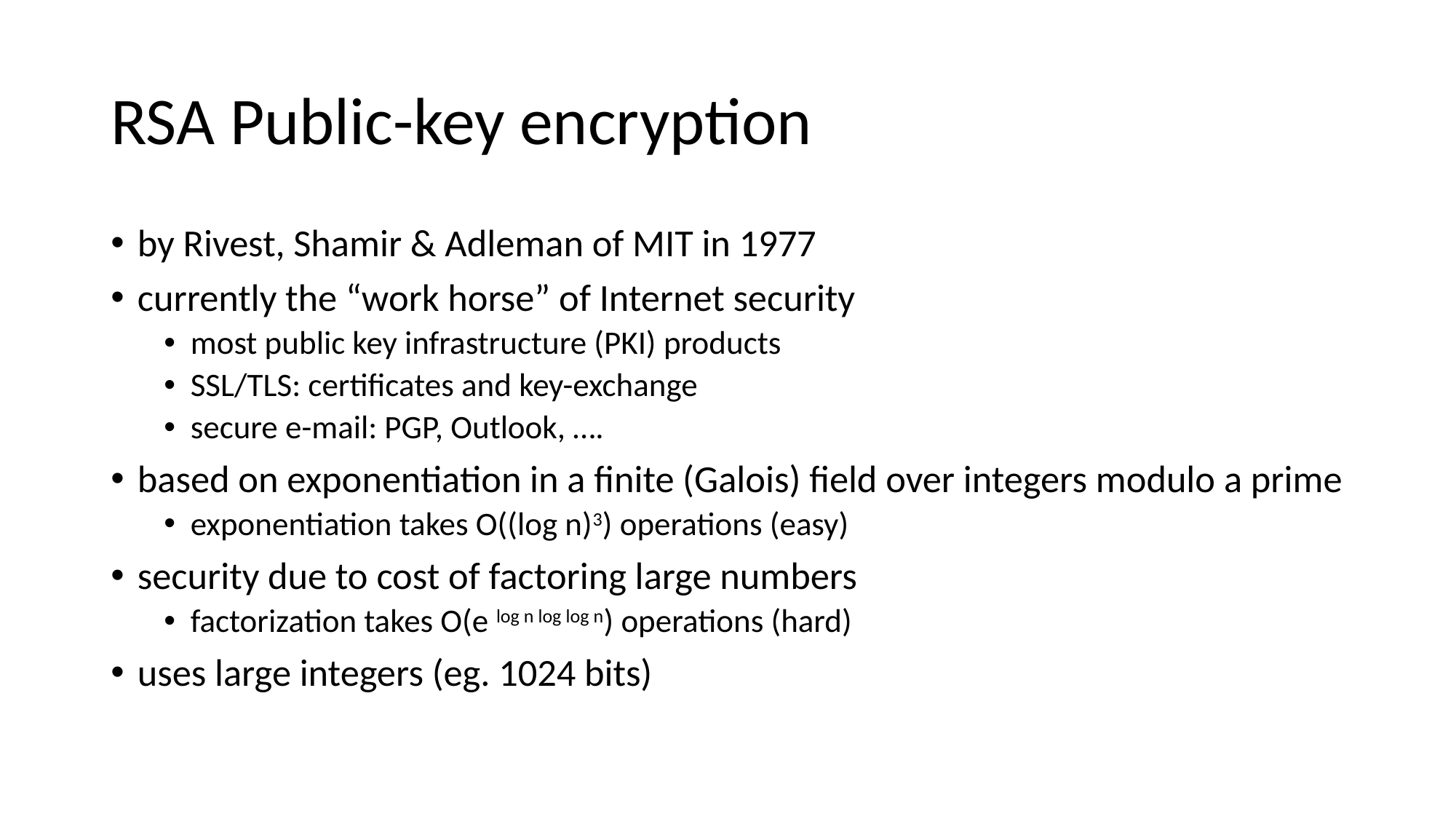

# RSA Public-key encryption
by Rivest, Shamir & Adleman of MIT in 1977
currently the “work horse” of Internet security
most public key infrastructure (PKI) products
SSL/TLS: certificates and key-exchange
secure e-mail: PGP, Outlook, ….
based on exponentiation in a finite (Galois) field over integers modulo a prime
exponentiation takes O((log n)3) operations (easy)
security due to cost of factoring large numbers
factorization takes O(e log n log log n) operations (hard)
uses large integers (eg. 1024 bits)